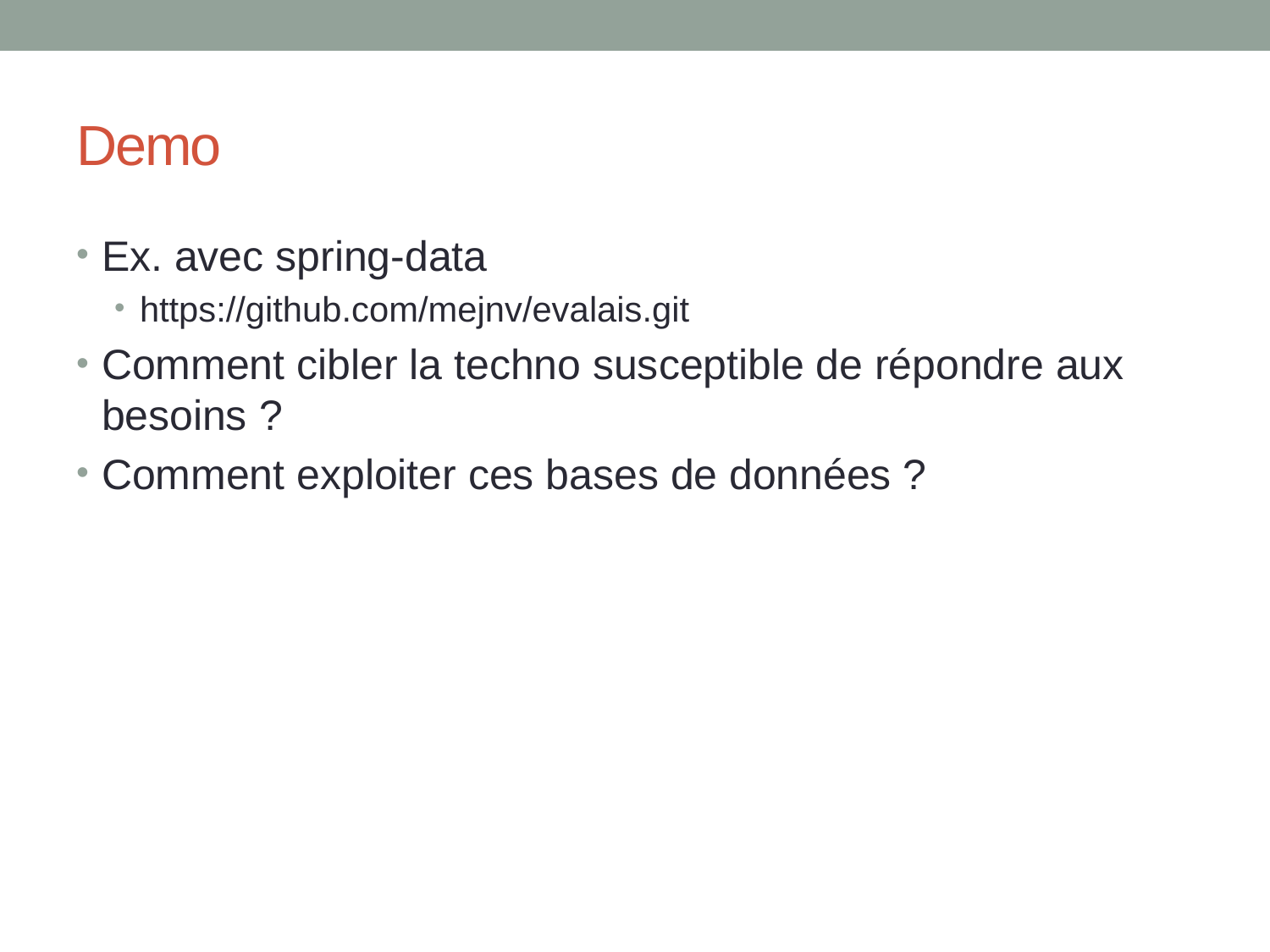

# Demo
Ex. avec spring-data
https://github.com/mejnv/evalais.git
Comment cibler la techno susceptible de répondre aux besoins ?
Comment exploiter ces bases de données ?